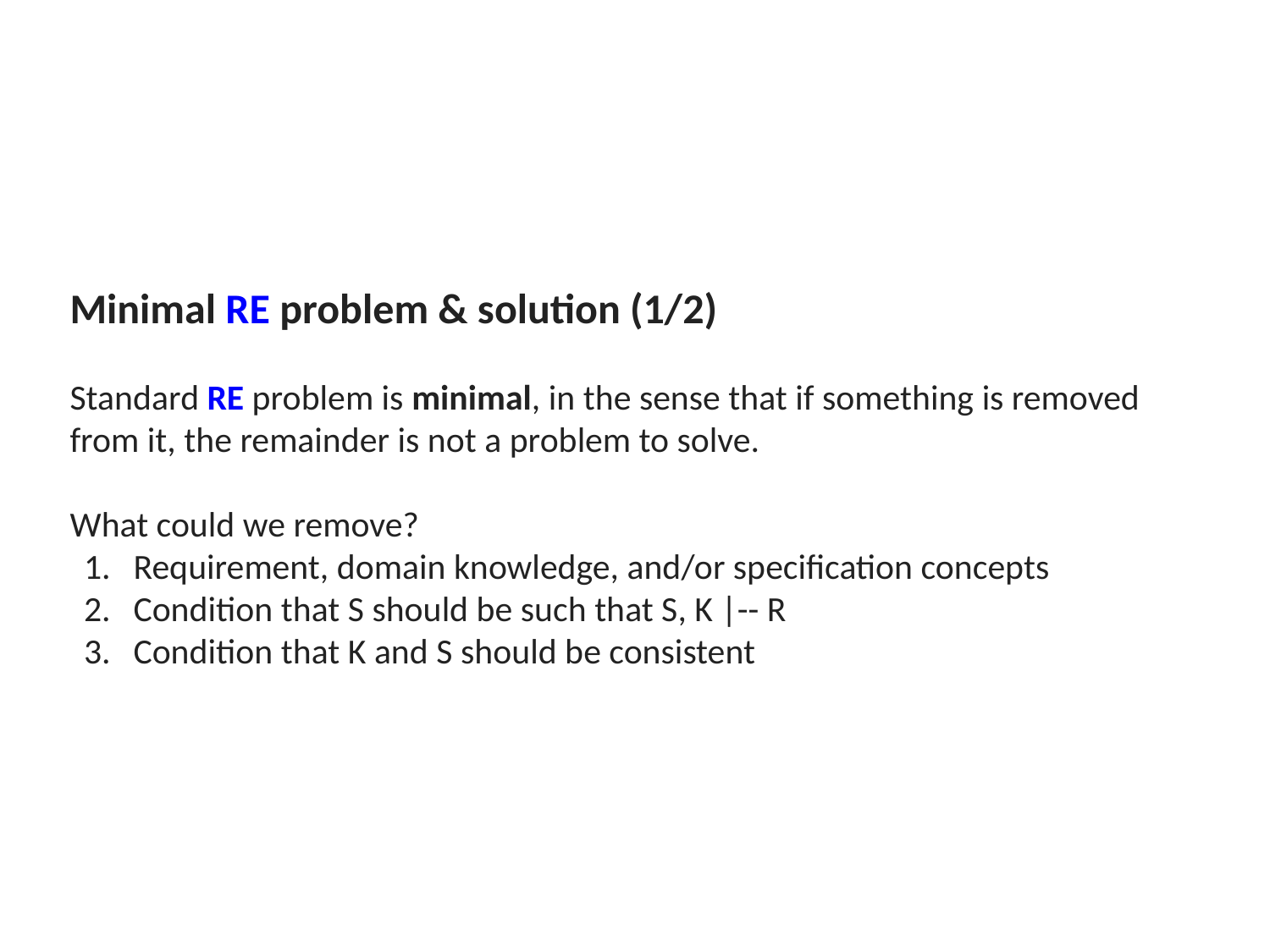

Minimal RE problem & solution (1/2)

Standard RE problem is minimal, in the sense that if something is removed from it, the remainder is not a problem to solve.

What could we remove?
Requirement, domain knowledge, and/or specification concepts
Condition that S should be such that S, K |-- R
Condition that K and S should be consistent